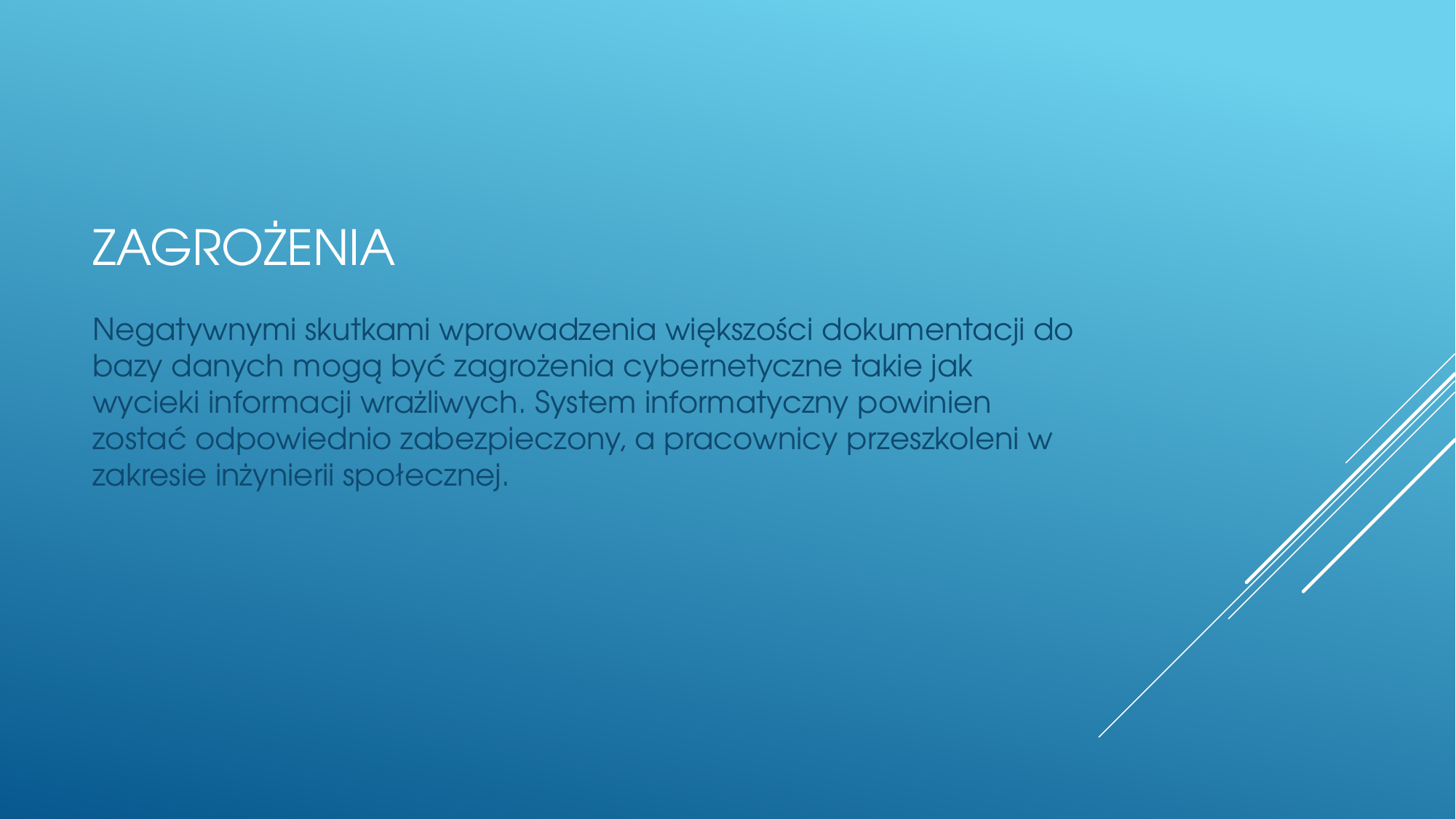

# Zagrożenia
Negatywnymi skutkami wprowadzenia większości dokumentacji do bazy danych mogą być zagrożenia cybernetyczne takie jak wycieki informacji wrażliwych. System informatyczny powinien zostać odpowiednio zabezpieczony, a pracownicy przeszkoleni w zakresie inżynierii społecznej.